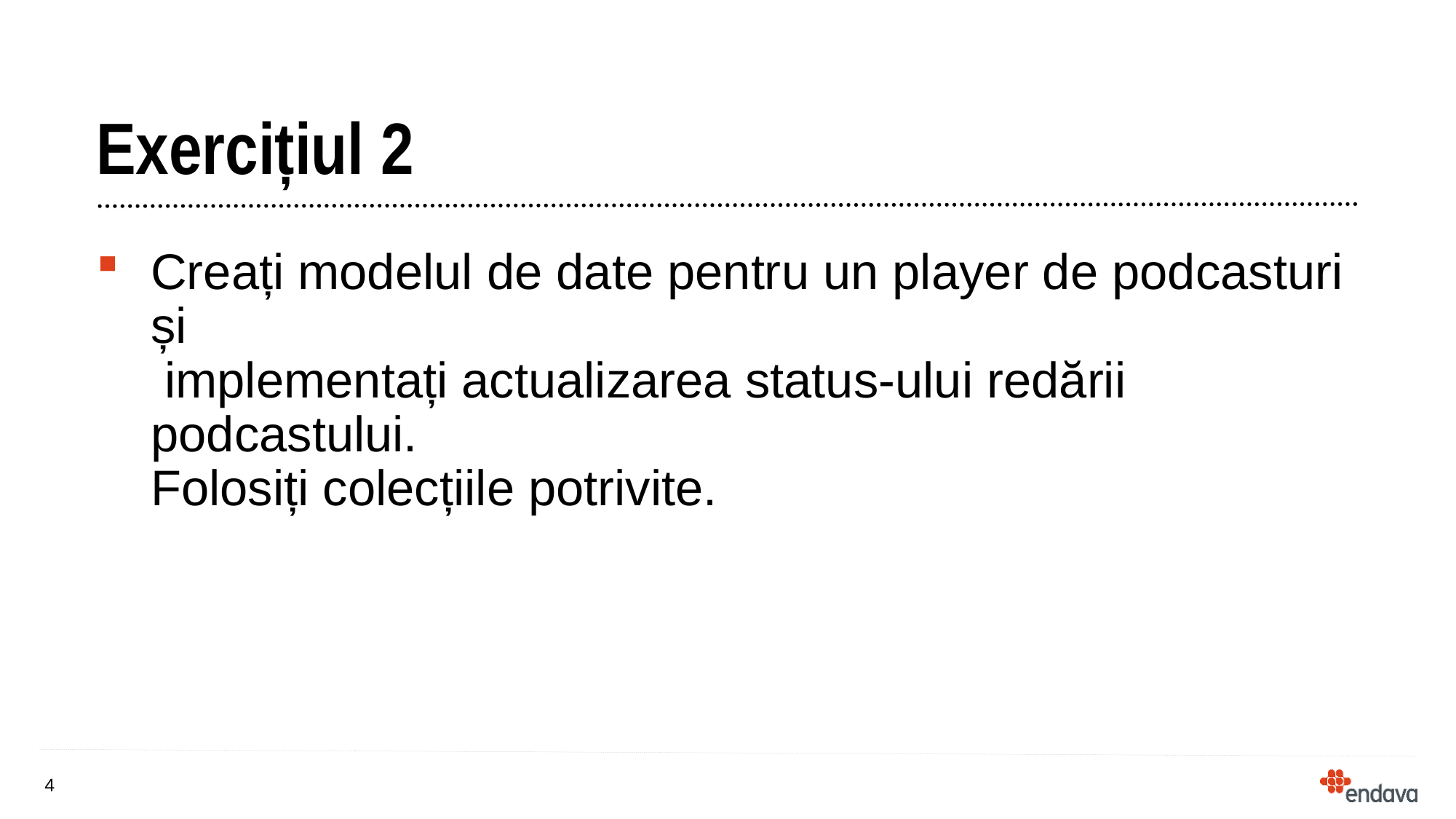

# Exercițiul 2
Creați modelul de date pentru un player de podcasturi și
 implementați actualizarea status-ului redării podcastului.
Folosiți colecțiile potrivite.